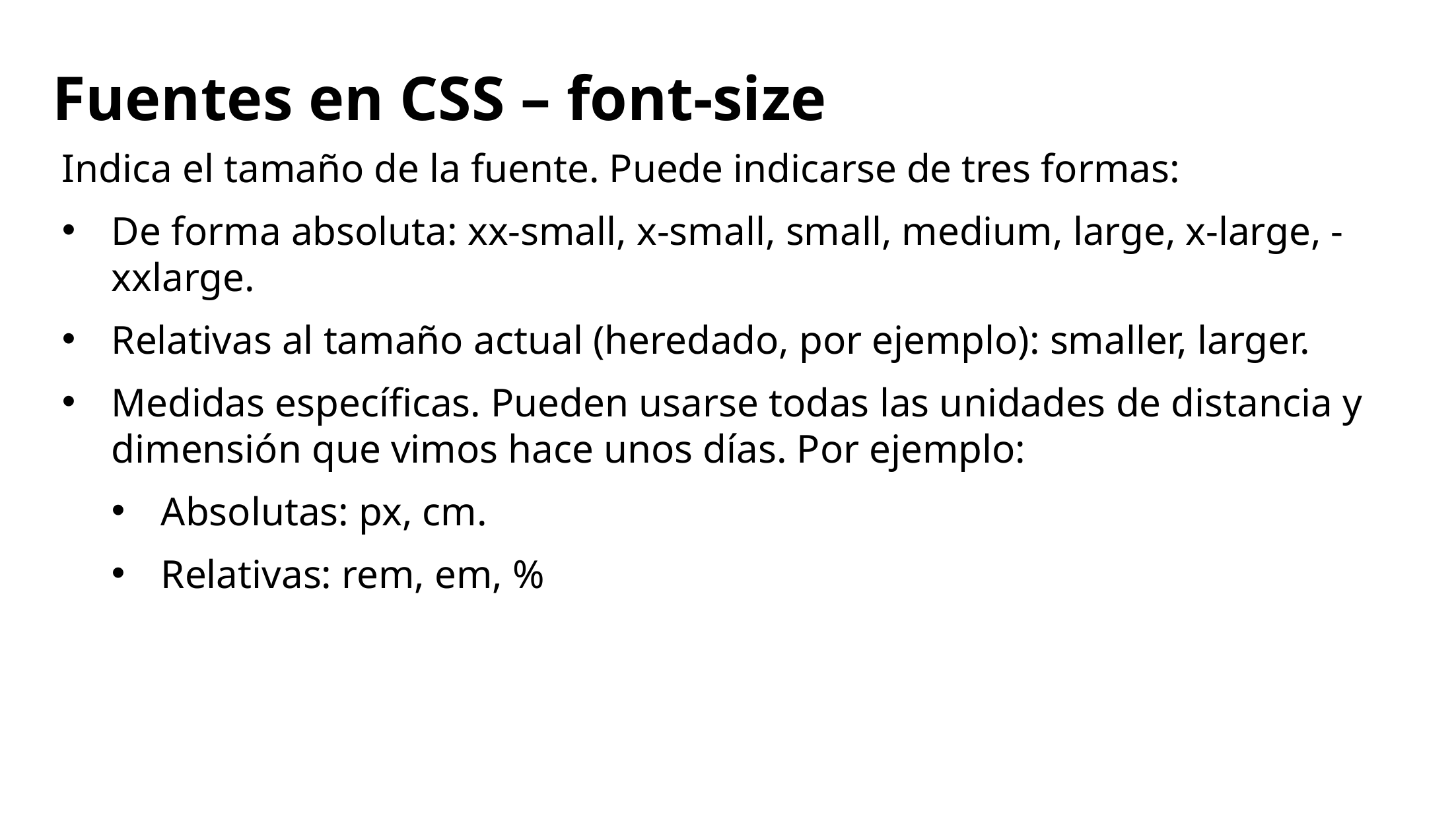

# Fuentes en CSS – font-size
Indica el tamaño de la fuente. Puede indicarse de tres formas:
De forma absoluta: xx-small, x-small, small, medium, large, x-large, -xxlarge.
Relativas al tamaño actual (heredado, por ejemplo): smaller, larger.
Medidas específicas. Pueden usarse todas las unidades de distancia y dimensión que vimos hace unos días. Por ejemplo:
Absolutas: px, cm.
Relativas: rem, em, %